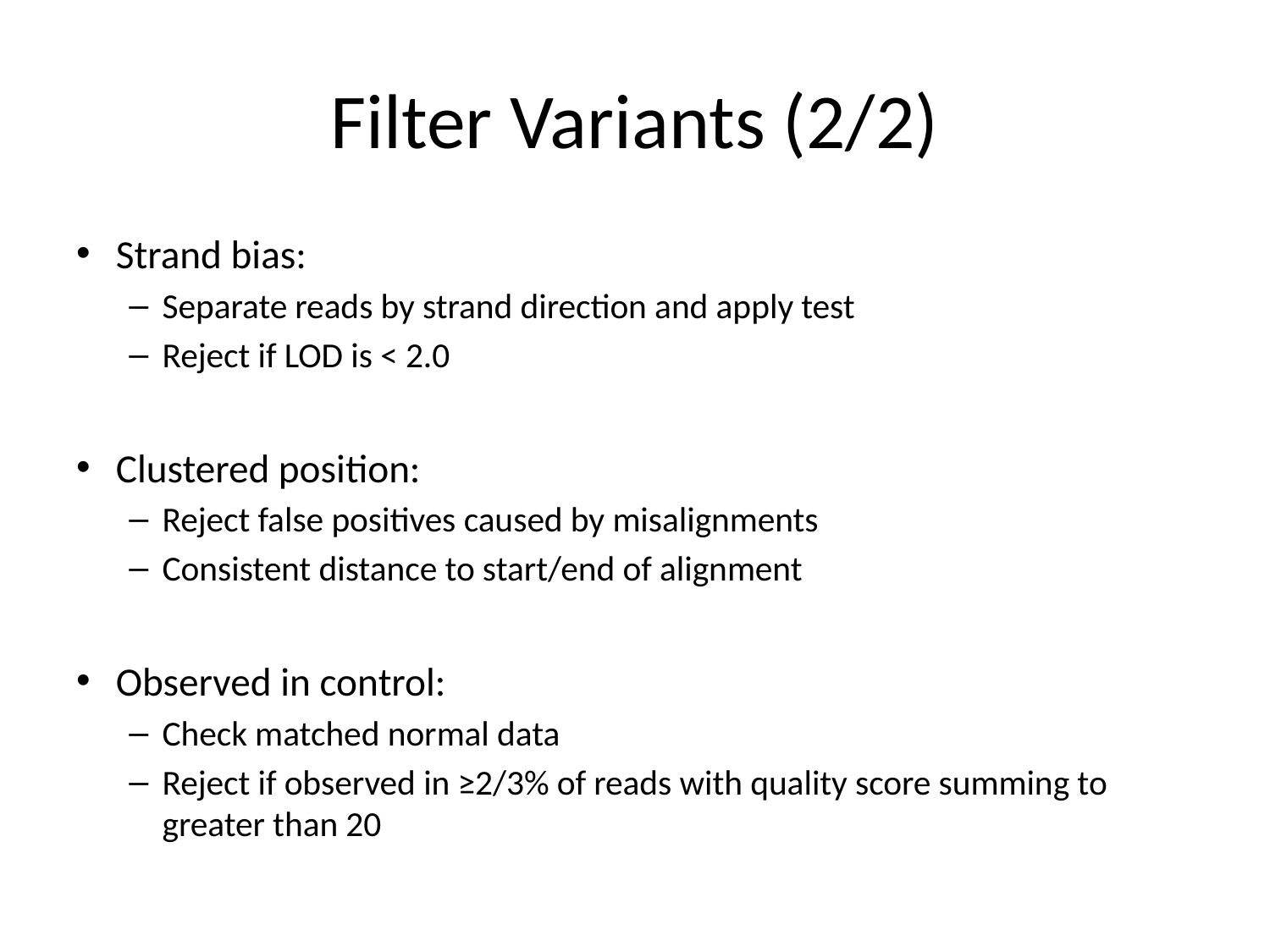

# Filter Variants (2/2)
Strand bias:
Separate reads by strand direction and apply test
Reject if LOD is < 2.0

Clustered position:
Reject false positives caused by misalignments
Consistent distance to start/end of alignment

Observed in control:
Check matched normal data
Reject if observed in ≥2/3% of reads with quality score summing to greater than 20